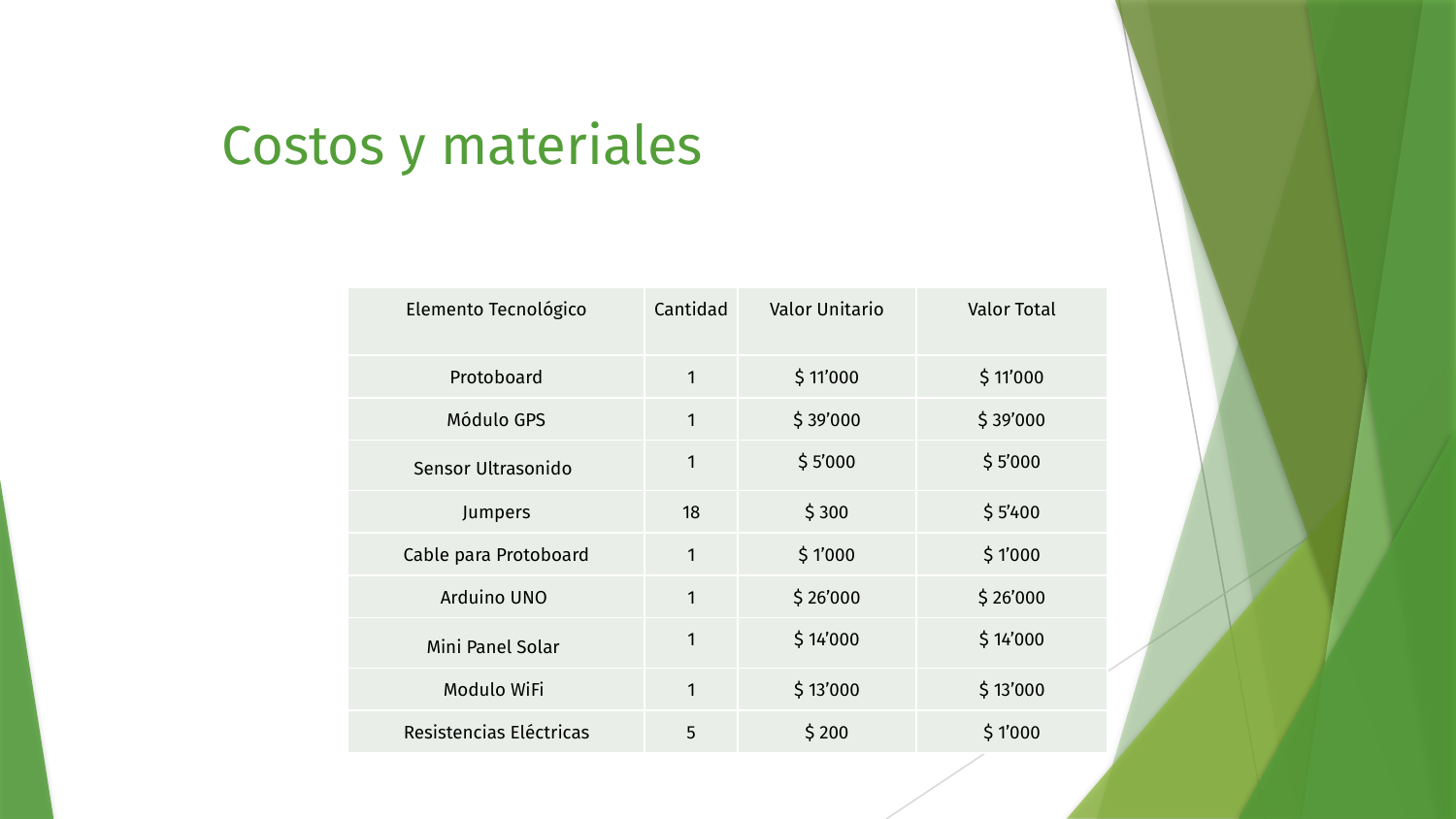

# Costos y materiales
| Elemento Tecnológico | Cantidad | Valor Unitario | Valor Total |
| --- | --- | --- | --- |
| Protoboard | 1 | $ 11’000 | $ 11’000 |
| Módulo GPS | 1 | $ 39’000 | $ 39’000 |
| Sensor Ultrasonido | 1 | $ 5’000 | $ 5’000 |
| Jumpers | 18 | $ 300 | $ 5’400 |
| Cable para Protoboard | 1 | $ 1’000 | $ 1’000 |
| Arduino UNO | 1 | $ 26’000 | $ 26’000 |
| Mini Panel Solar | 1 | $ 14’000 | $ 14’000 |
| Modulo WiFi | 1 | $ 13’000 | $ 13’000 |
| Resistencias Eléctricas | 5 | $ 200 | $ 1’000 |